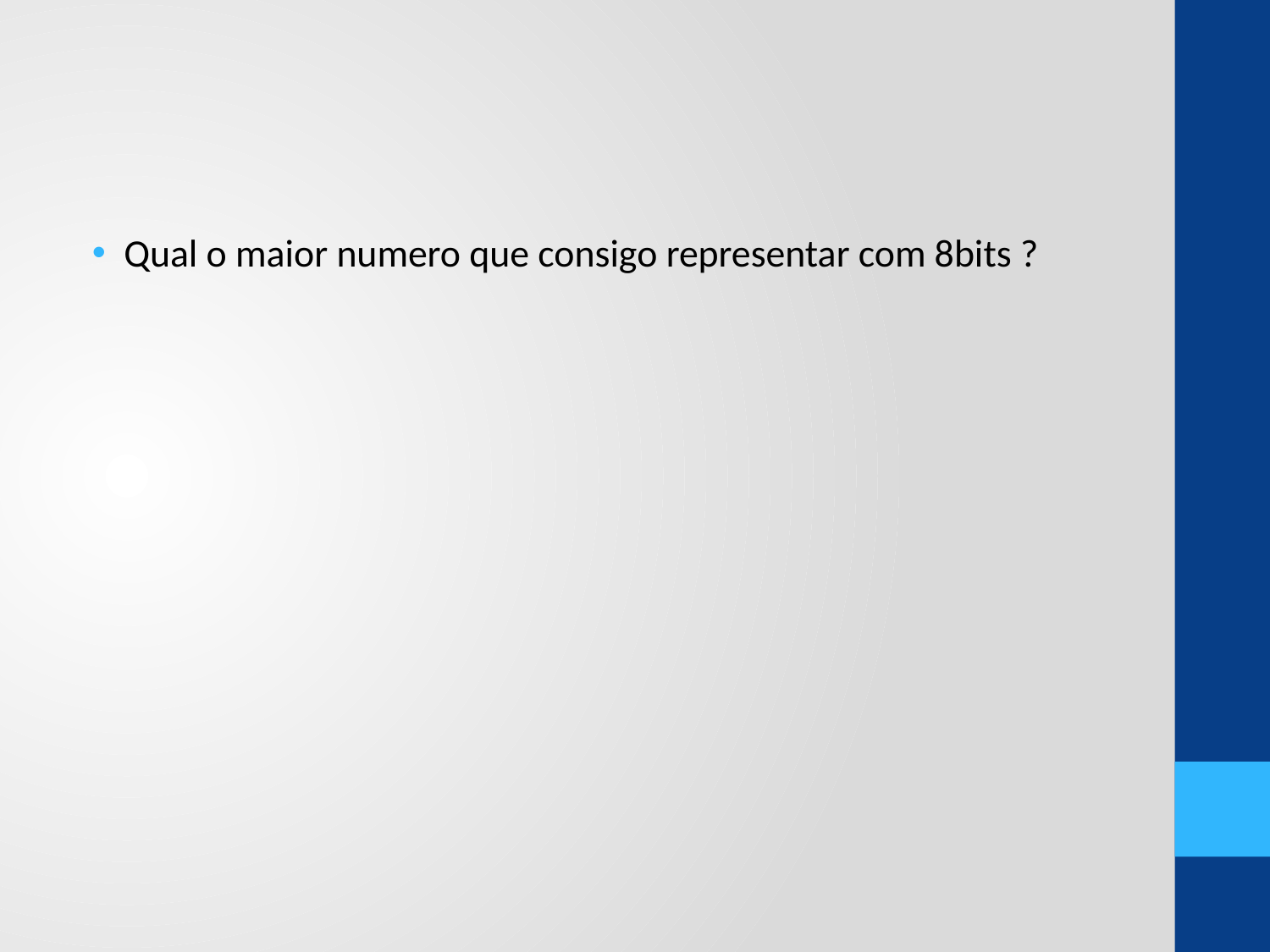

#
Qual o maior numero que consigo representar com 8bits ?